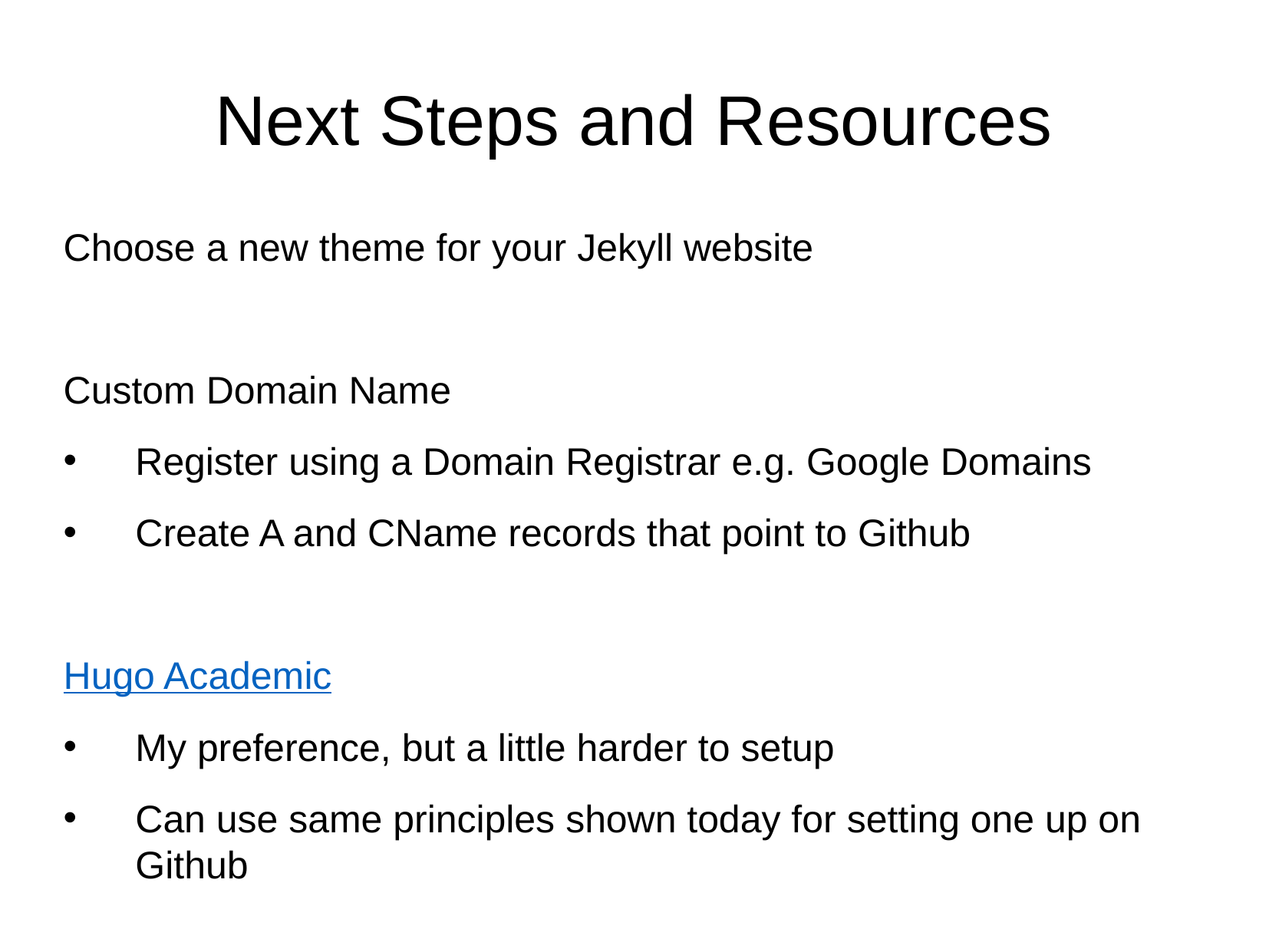

# Next Steps and Resources
Choose a new theme for your Jekyll website

Custom Domain Name
Register using a Domain Registrar e.g. Google Domains
Create A and CName records that point to Github

Hugo Academic
My preference, but a little harder to setup
Can use same principles shown today for setting one up on Github